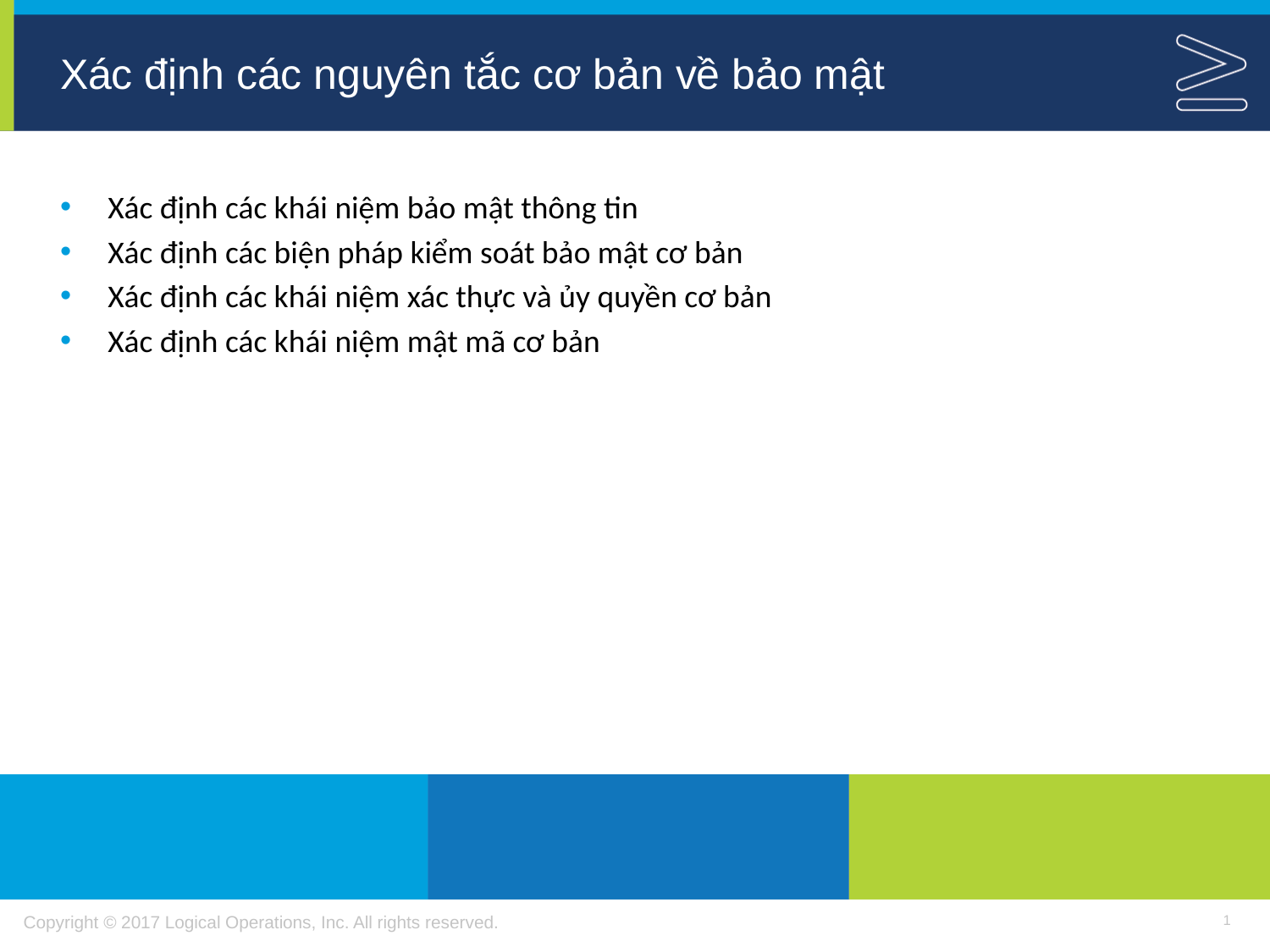

# Xác định các nguyên tắc cơ bản về bảo mật
Xác định các khái niệm bảo mật thông tin
Xác định các biện pháp kiểm soát bảo mật cơ bản
Xác định các khái niệm xác thực và ủy quyền cơ bản
Xác định các khái niệm mật mã cơ bản
1